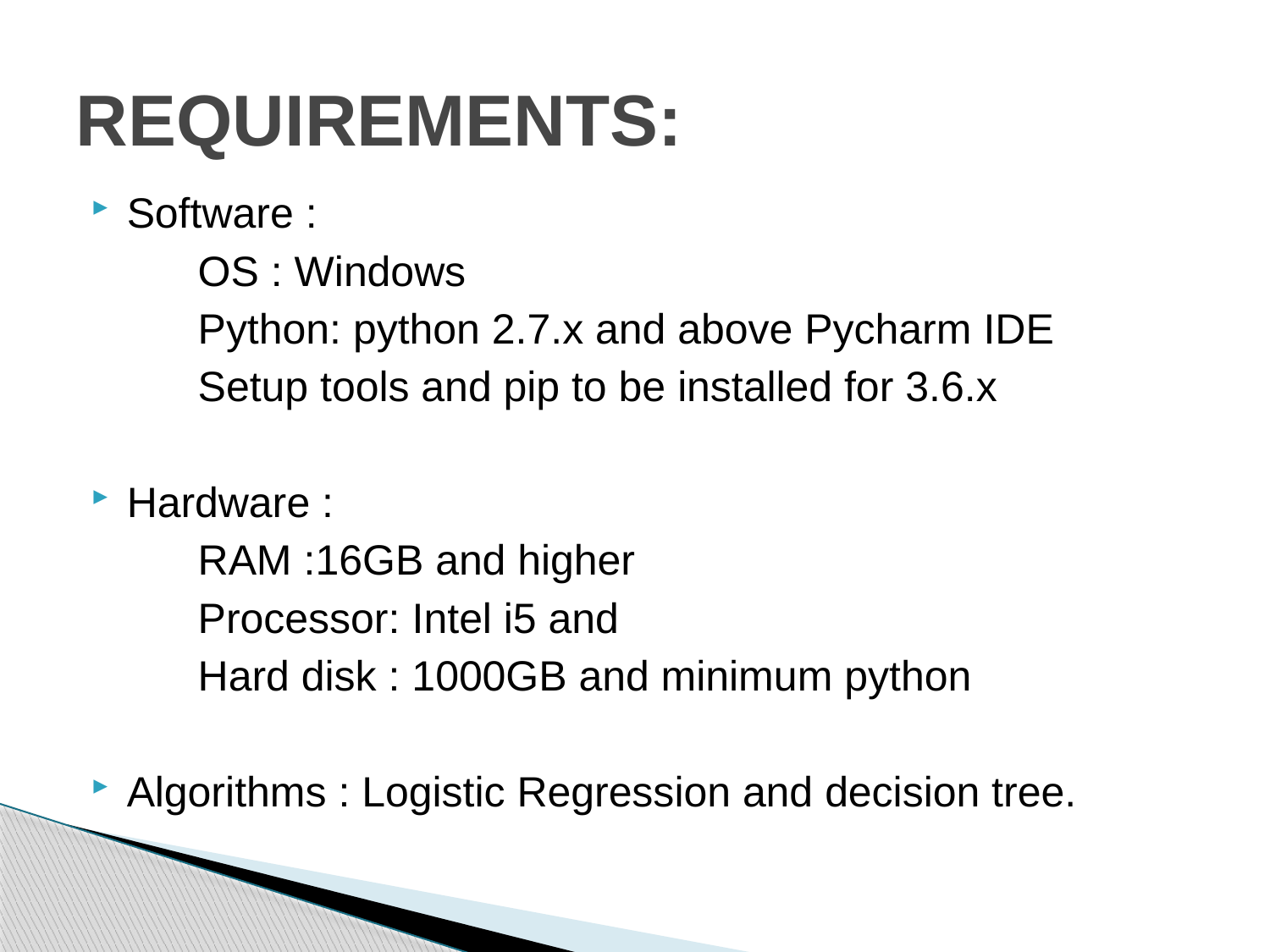

# REQUIREMENTS:
Software :
         OS : Windows
         Python: python 2.7.x and above Pycharm IDE
         Setup tools and pip to be installed for 3.6.x

Hardware :
         RAM :16GB and higher
         Processor: Intel i5 and
         Hard disk : 1000GB and minimum python

Algorithms : Logistic Regression and decision tree.